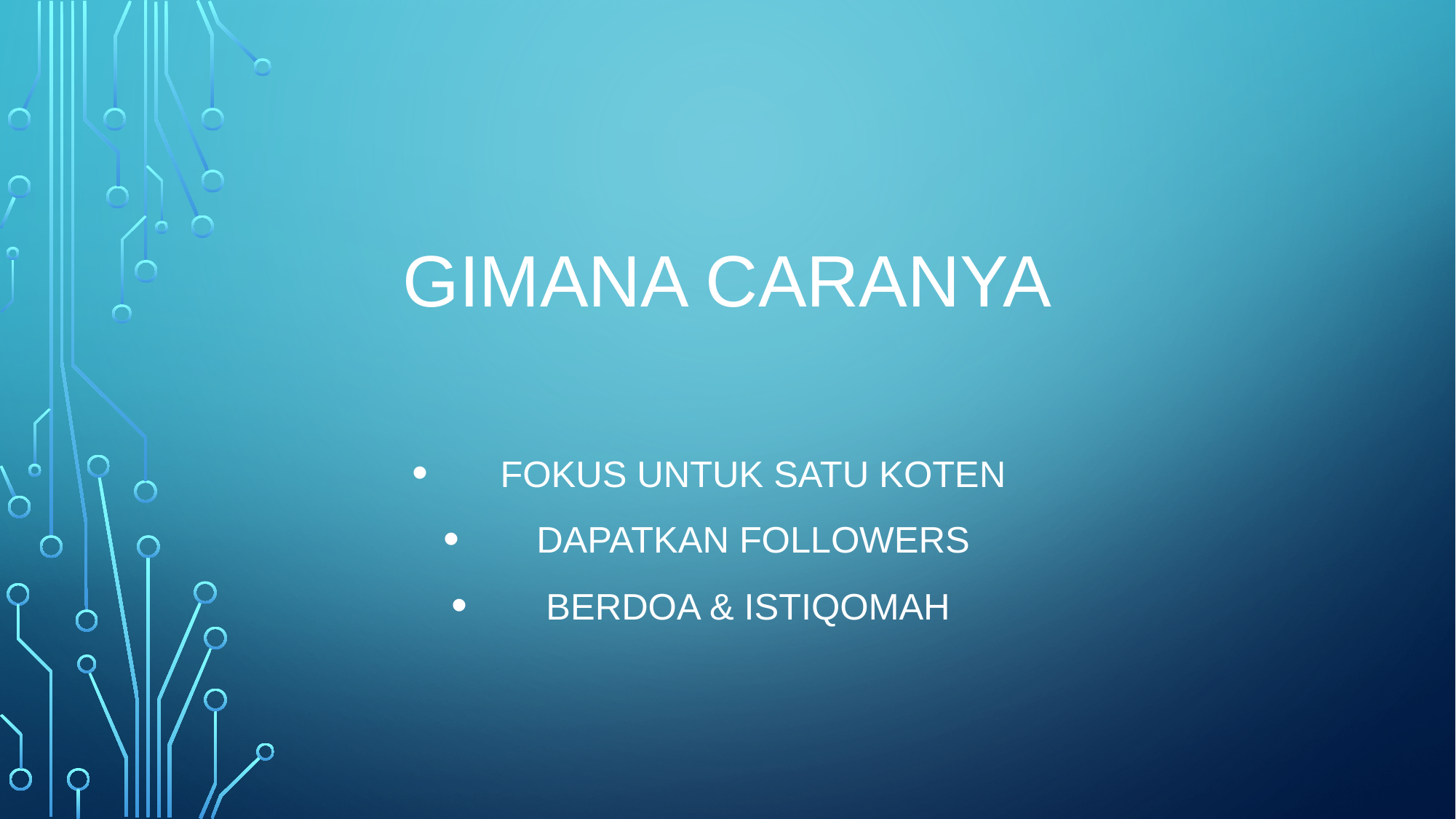

# Gimana caranya
Fokus untuk satu koten
Dapatkan followers
Berdoa & istiqomah